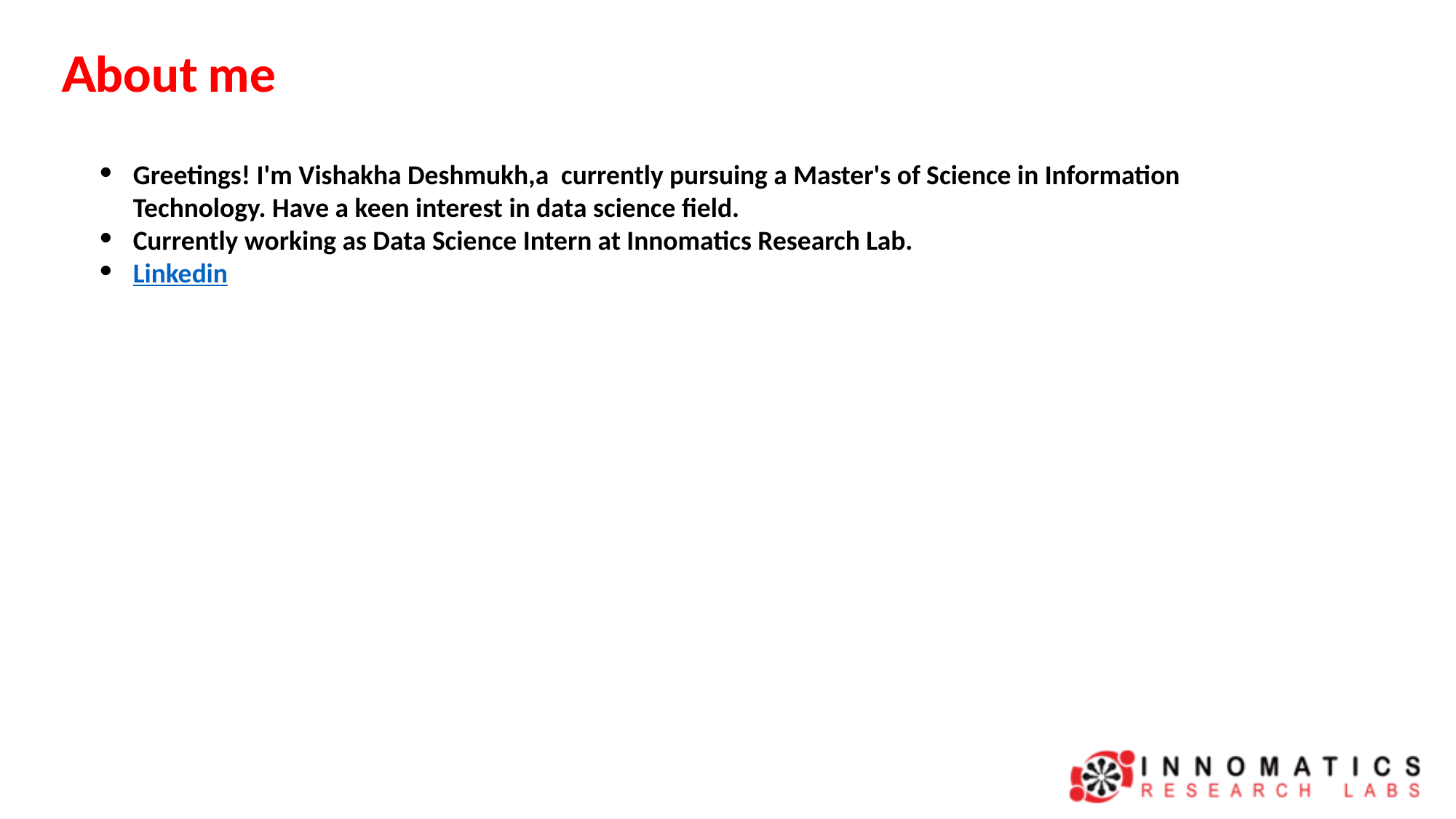

About me
Greetings! I'm Vishakha Deshmukh,a  currently pursuing a Master's of Science in Information Technology. Have a keen interest in data science field.
Currently working as Data Science Intern at Innomatics Research Lab.
Linkedin